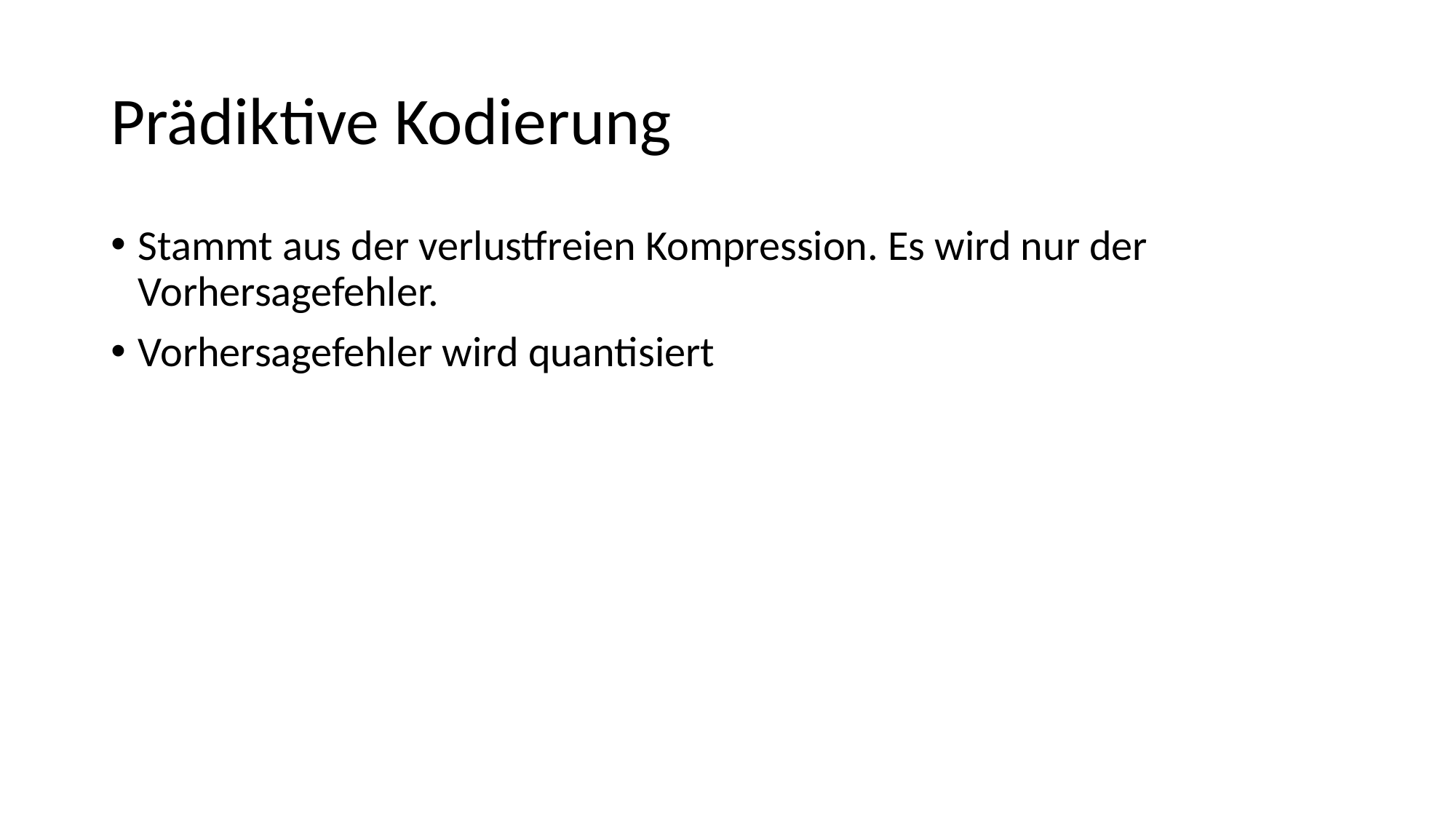

# Prädiktive Kodierung
Stammt aus der verlustfreien Kompression. Es wird nur der Vorhersagefehler.
Vorhersagefehler wird quantisiert